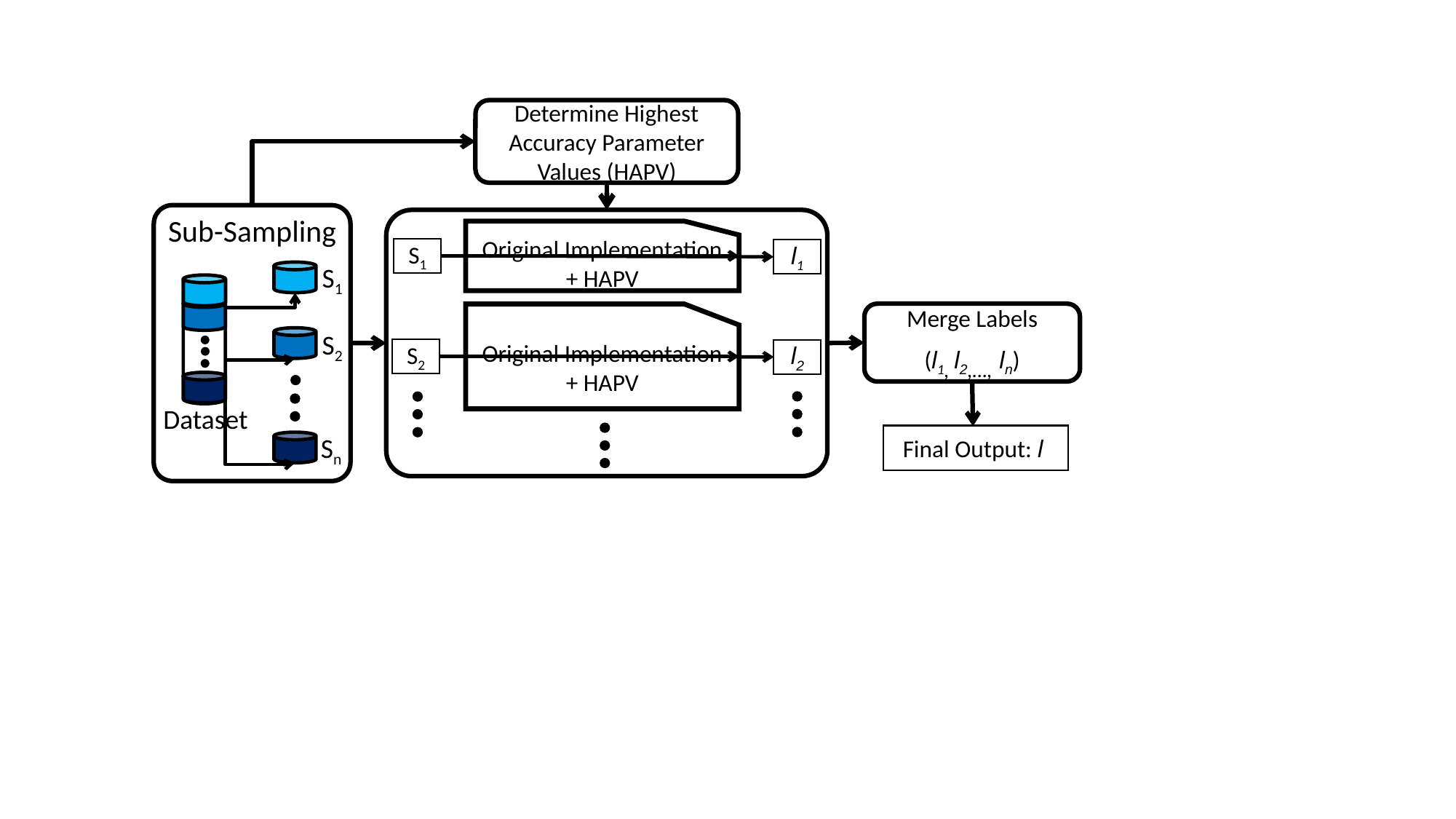

Determine Highest Accuracy Parameter Values (HAPV)

Sub-Sampling

Original Implementation + HAPV
S1
l1
S1

Merge Labels
(l1, l2,…, ln)
Original Implementation + HAPV
S2

S2
l2

Dataset

Sn
Final Output: l